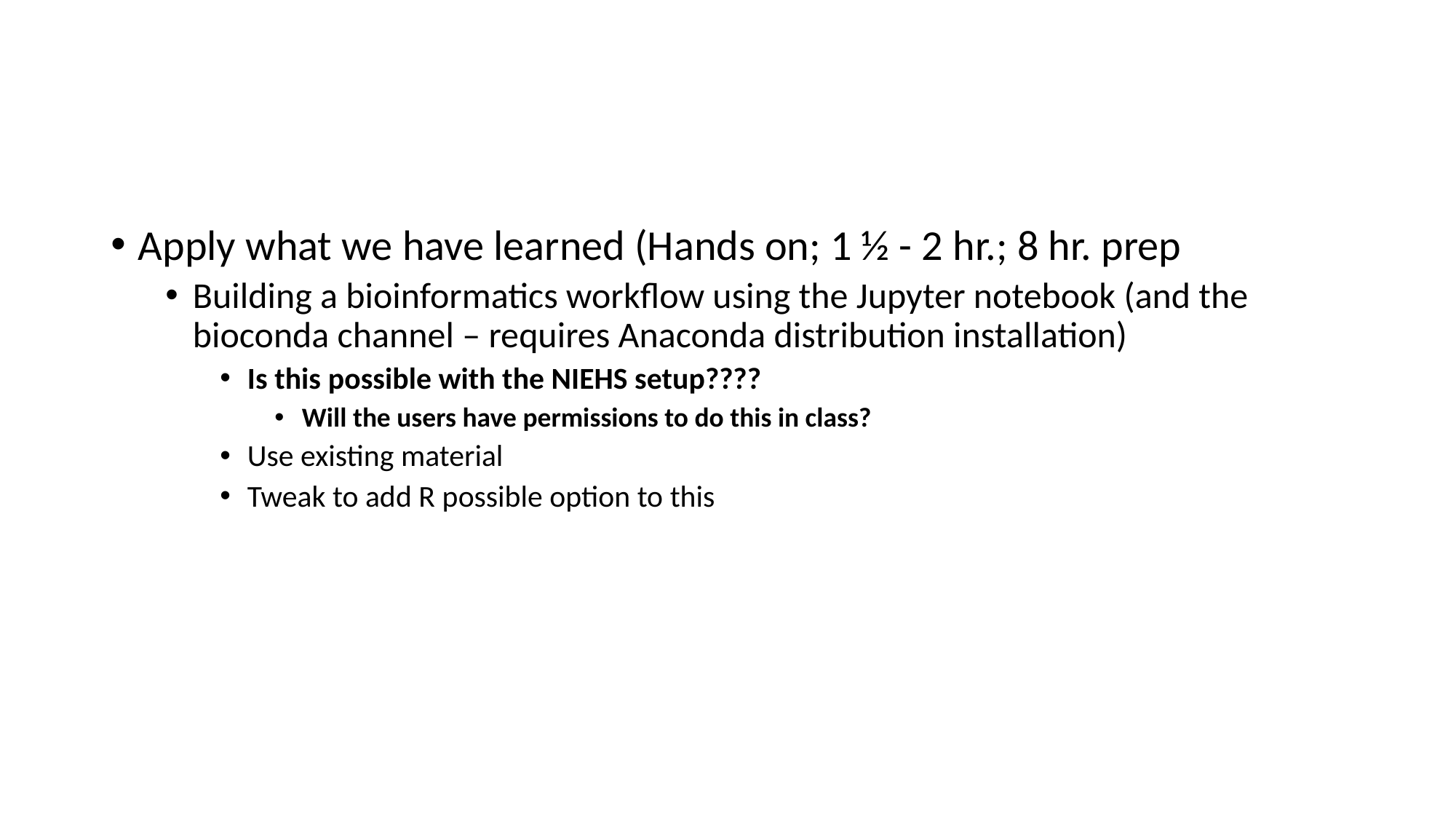

#
Apply what we have learned (Hands on; 1 ½ - 2 hr.; 8 hr. prep
Building a bioinformatics workflow using the Jupyter notebook (and the bioconda channel – requires Anaconda distribution installation)
Is this possible with the NIEHS setup????
Will the users have permissions to do this in class?
Use existing material
Tweak to add R possible option to this